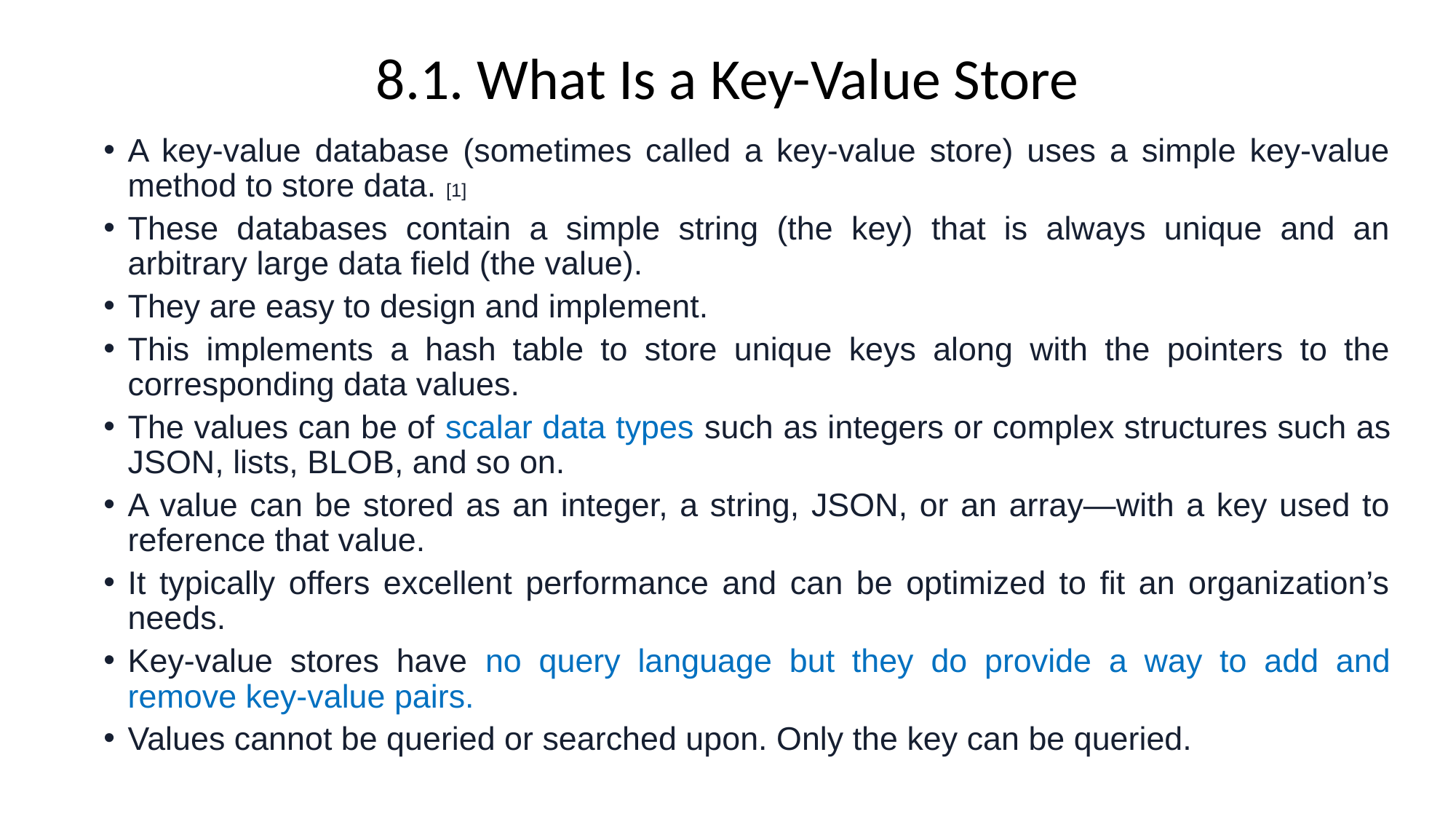

# 8.1. What Is a Key-Value Store
A key-value database (sometimes called a key-value store) uses a simple key-value method to store data. [1]
These databases contain a simple string (the key) that is always unique and an arbitrary large data field (the value).
They are easy to design and implement.
This implements a hash table to store unique keys along with the pointers to the corresponding data values.
The values can be of scalar data types such as integers or complex structures such as JSON, lists, BLOB, and so on.
A value can be stored as an integer, a string, JSON, or an array—with a key used to reference that value.
It typically offers excellent performance and can be optimized to fit an organization’s needs.
Key-value stores have no query language but they do provide a way to add and remove key-value pairs.
Values cannot be queried or searched upon. Only the key can be queried.